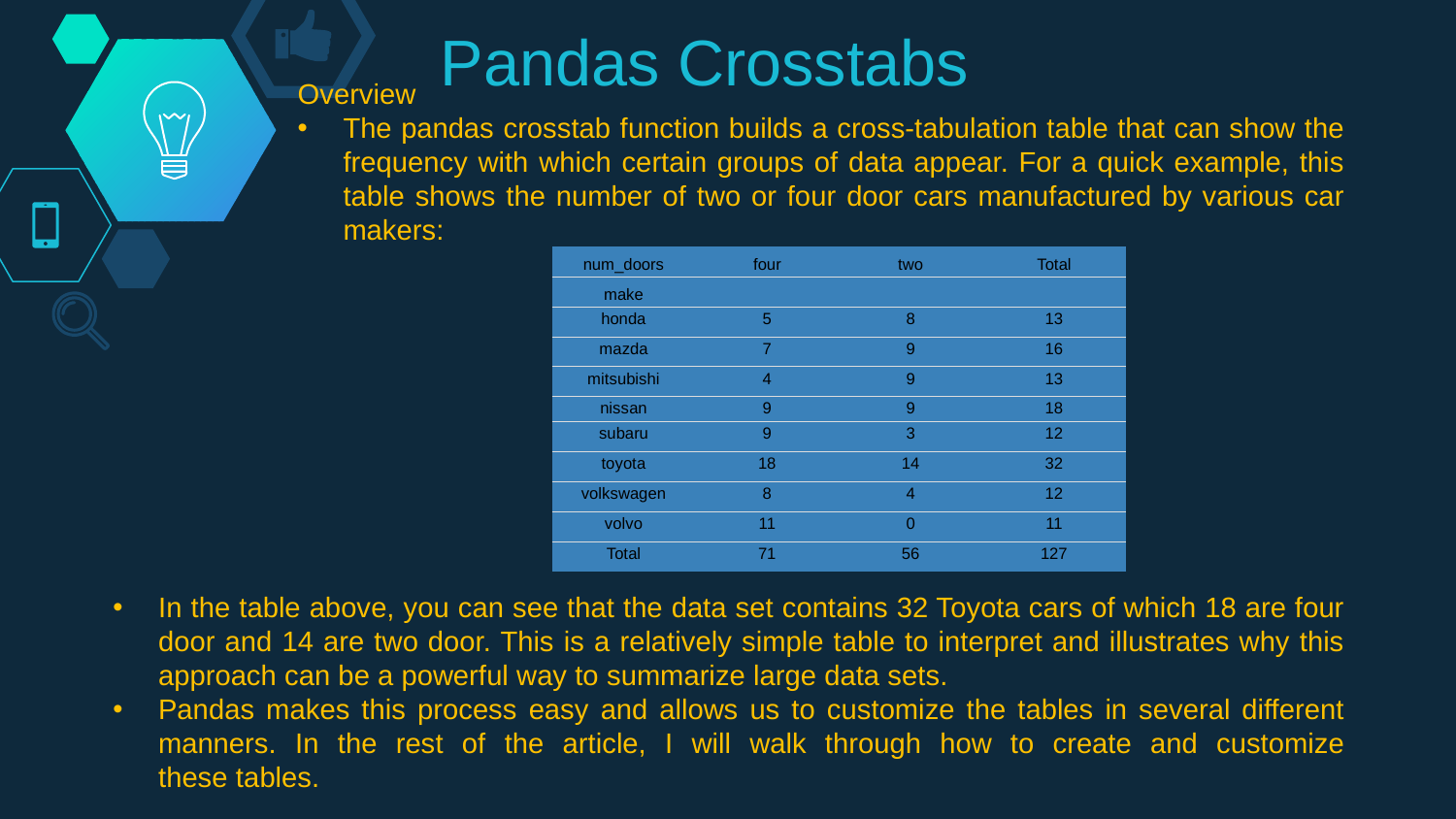

# Pandas Crosstabs

Overview
The pandas crosstab function builds a cross-tabulation table that can show the frequency with which certain groups of data appear. For a quick example, this table shows the number of two or four door cars manufactured by various car makers:

| num\_doors | four | two | Total |
| --- | --- | --- | --- |
| make |  |  |  |
| honda | 5 | 8 | 13 |
| mazda | 7 | 9 | 16 |
| mitsubishi | 4 | 9 | 13 |
| nissan | 9 | 9 | 18 |
| subaru | 9 | 3 | 12 |
| toyota | 18 | 14 | 32 |
| volkswagen | 8 | 4 | 12 |
| volvo | 11 | 0 | 11 |
| Total | 71 | 56 | 127 |
In the table above, you can see that the data set contains 32 Toyota cars of which 18 are four door and 14 are two door. This is a relatively simple table to interpret and illustrates why this approach can be a powerful way to summarize large data sets.
Pandas makes this process easy and allows us to customize the tables in several different manners. In the rest of the article, I will walk through how to create and customize these tables.